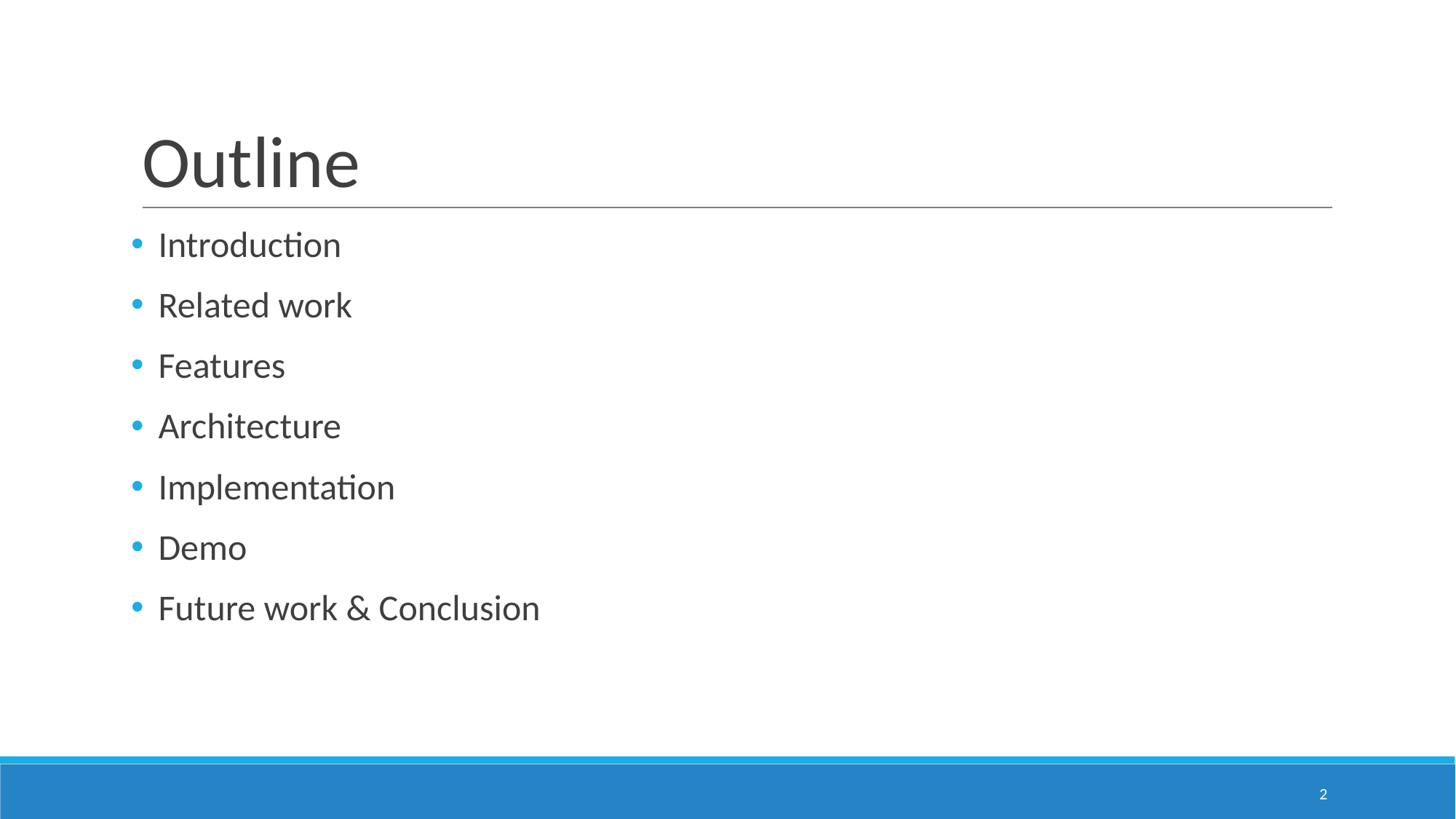

# Outline
Introduction
Related work
Features
Architecture
Implementation
Demo
Future work & Conclusion
2